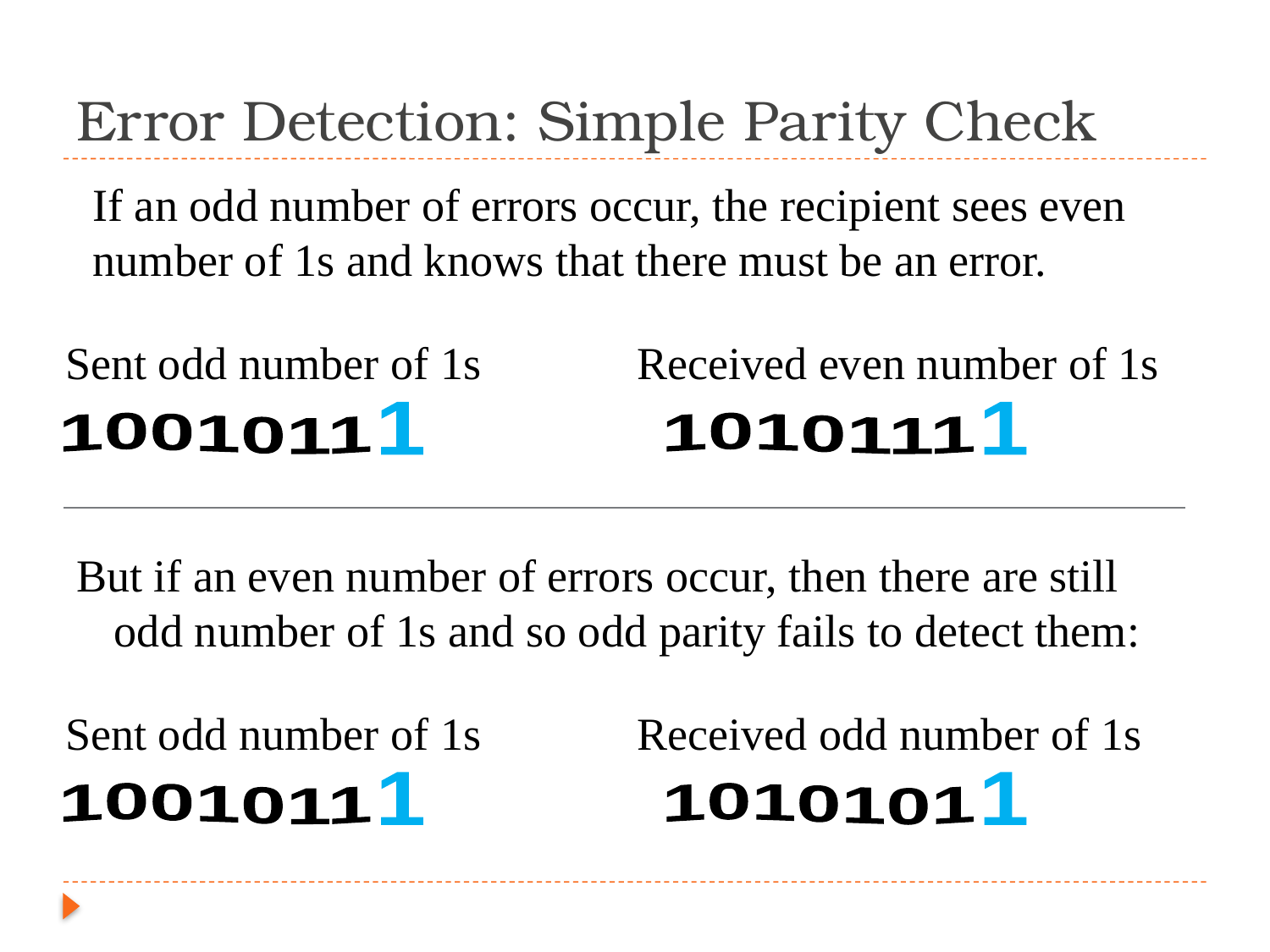

# Error Detection: Simple Parity Check
	If an odd number of errors occur, the recipient sees even number of 1s and knows that there must be an error.

Sent odd number of 1s
Received even number of 1s
1
1
1001011
1010111
But if an even number of errors occur, then there are still odd number of 1s and so odd parity fails to detect them:

Sent odd number of 1s
Received odd number of 1s
1
1
1001011
1010101